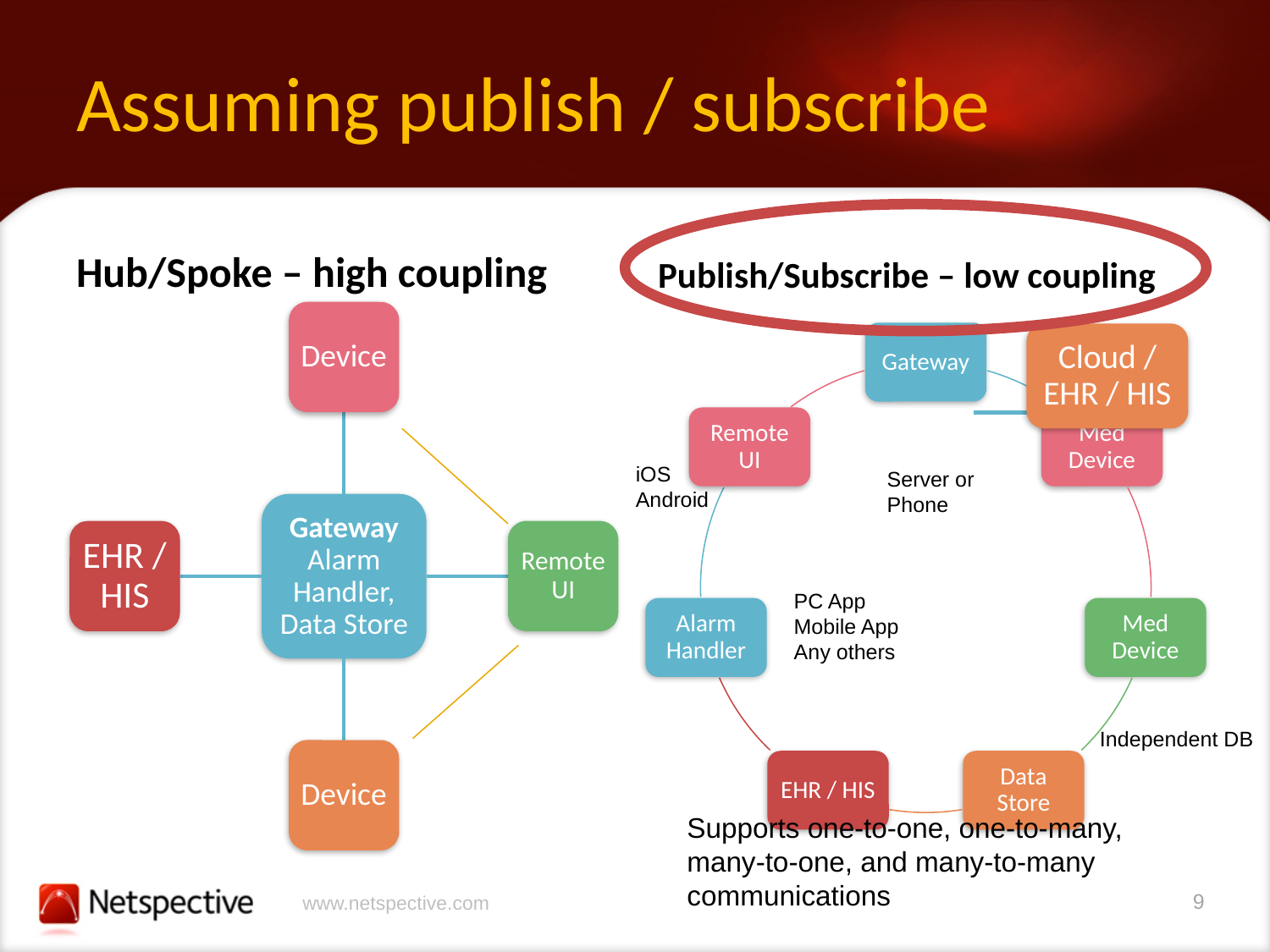

# Assuming publish / subscribe

Hub/Spoke – high coupling
Publish/Subscribe – low coupling
Gateway Alarm Handler, Data Store
Device
Remote UI
Device
EHR / HIS
Gateway
Med Device
Med Device
Data Store
EHR / HIS
Alarm Handler
Remote UI

Cloud / EHR / HIS

iOS
Android
Server or
Phone
PC App
Mobile App
Any others
Independent DB
Supports one-to-one, one-to-many, many-to-one, and many-to-many communications